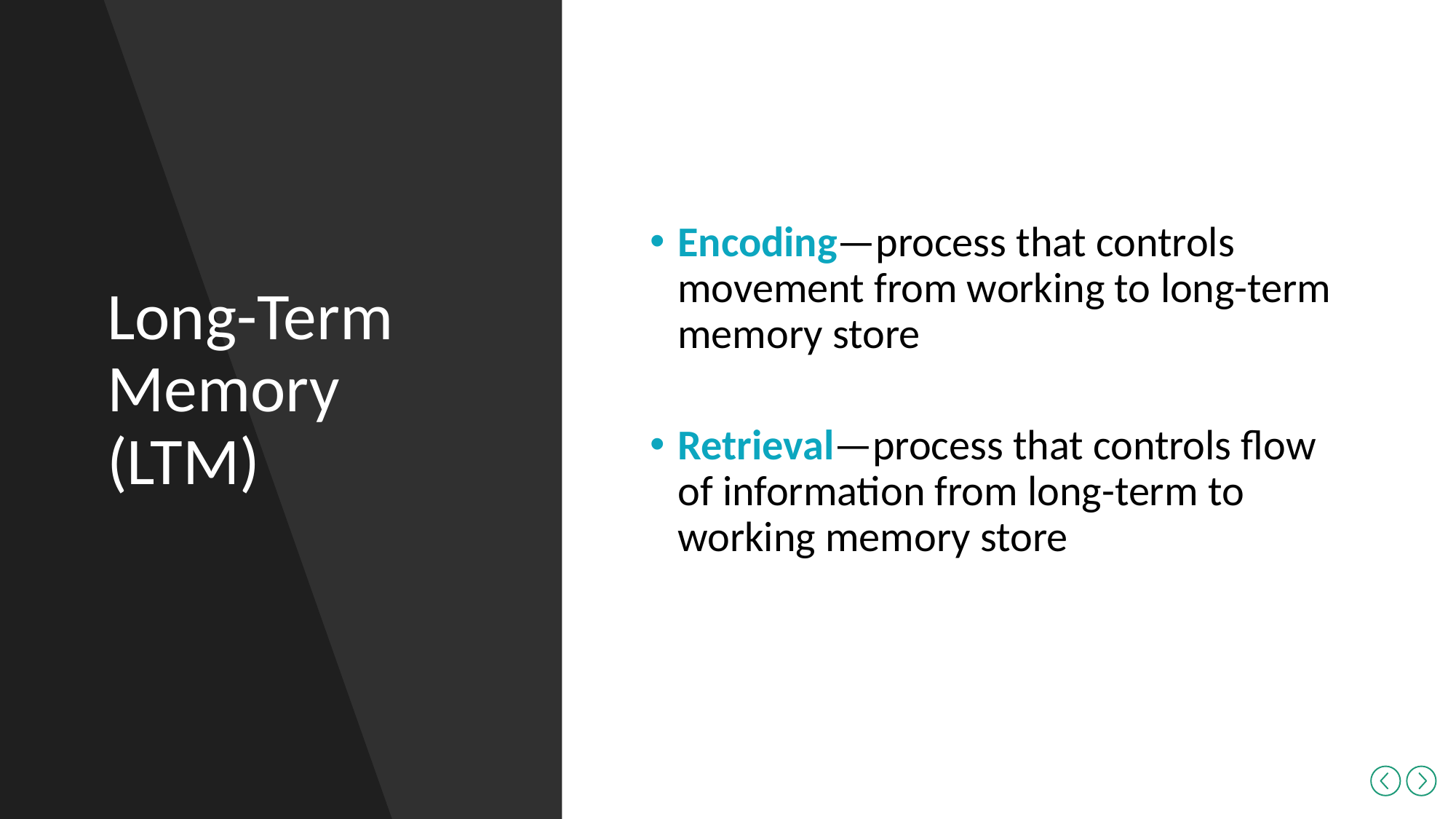

Long-Term Memory  (LTM)
Encoding—process that controls movement from working to long-term memory store
Retrieval—process that controls flow of information from long-term to working memory store